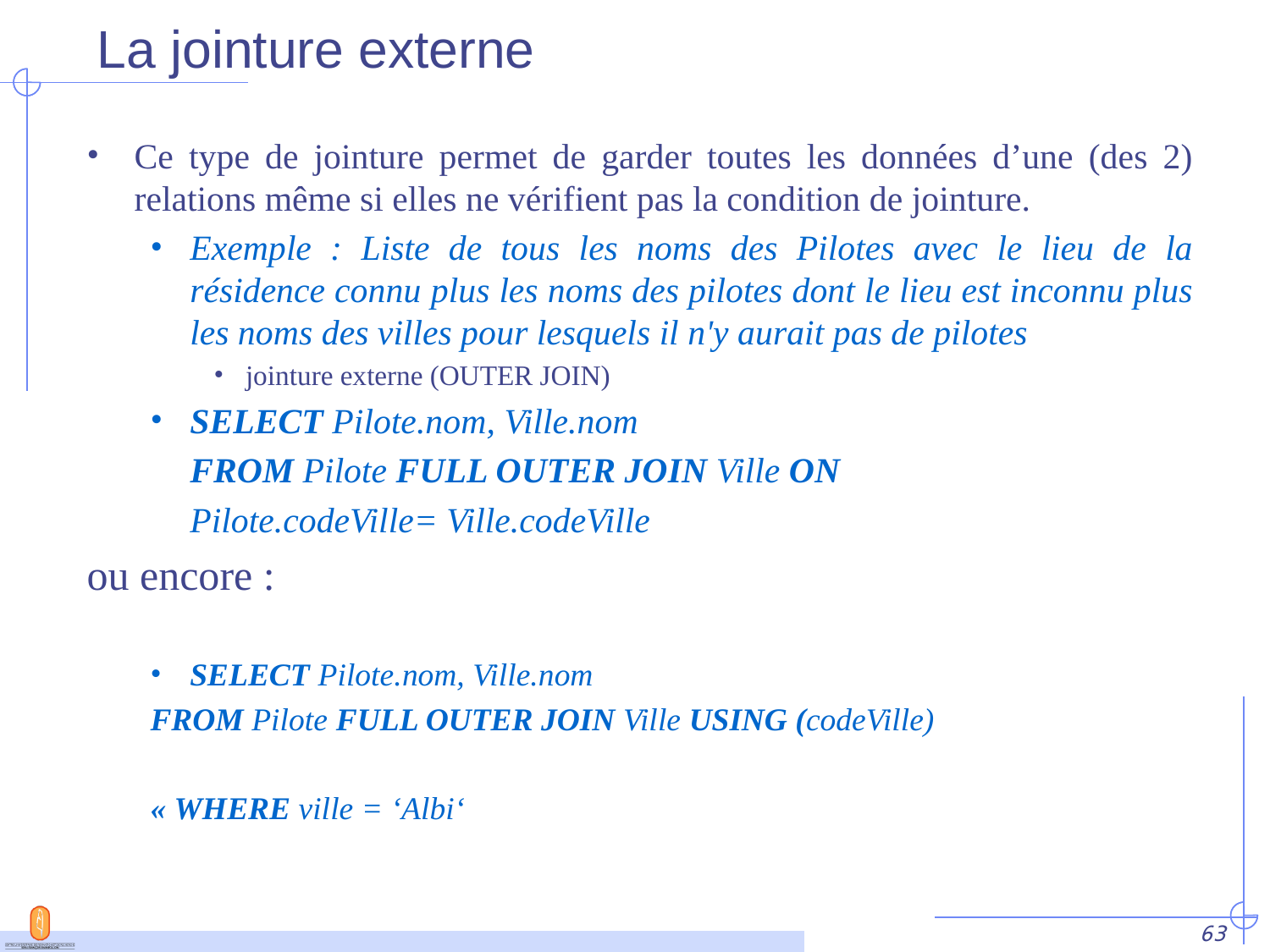

# La jointure externe
Ce type de jointure permet de garder toutes les données d’une (des 2) relations même si elles ne vérifient pas la condition de jointure.
Exemple : Liste de tous les noms des Pilotes avec le lieu de la résidence connu plus les noms des pilotes dont le lieu est inconnu plus les noms des villes pour lesquels il n'y aurait pas de pilotes
jointure externe (OUTER JOIN)
SELECT Pilote.nom, Ville.nom
	FROM Pilote FULL OUTER JOIN Ville ON
	Pilote.codeVille= Ville.codeVille
ou encore :

SELECT Pilote.nom, Ville.nom
FROM Pilote FULL OUTER JOIN Ville USING (codeVille)

« WHERE ville = ‘Albi‘
63